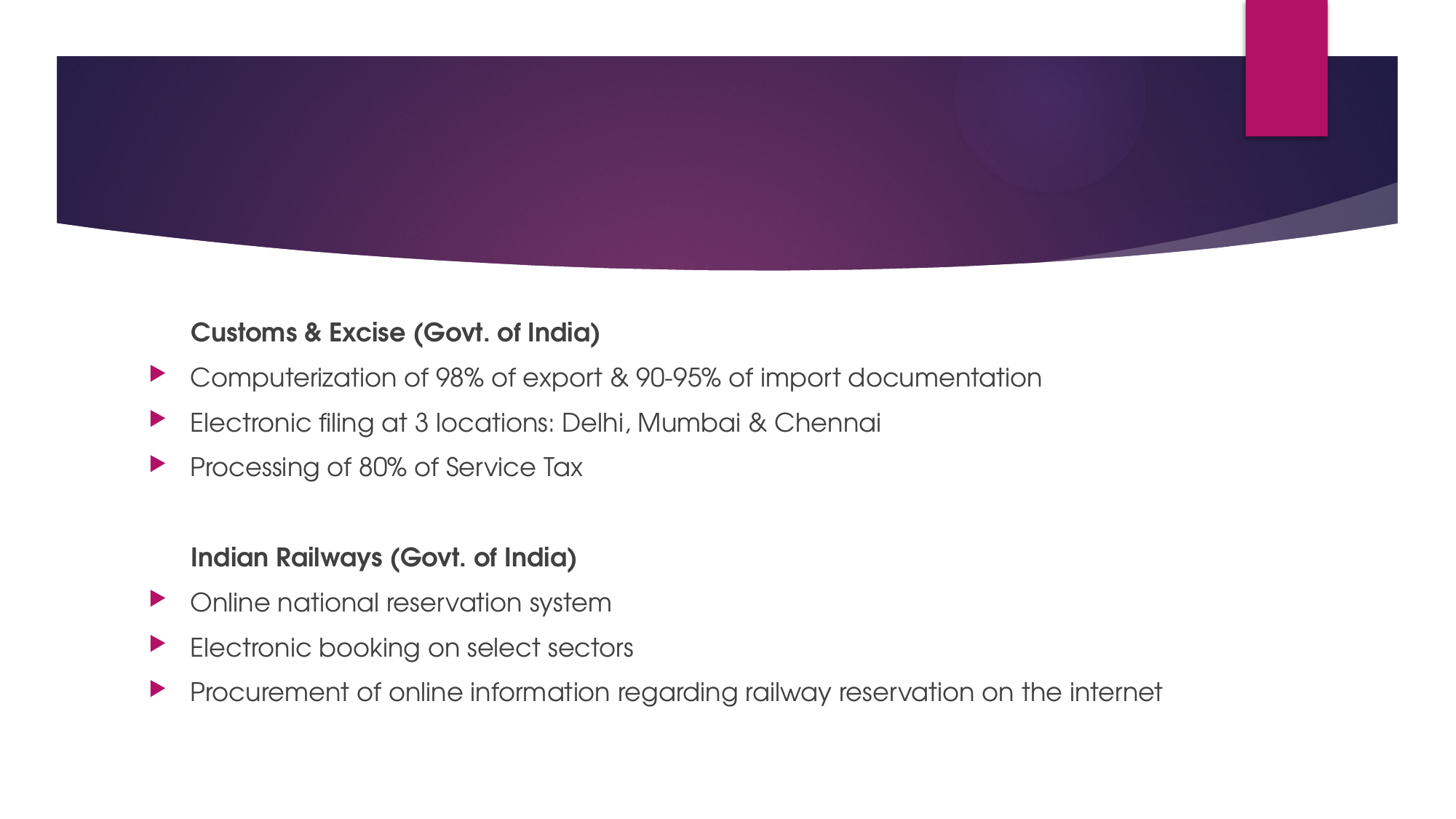

#
      Customs & Excise (Govt. of India)
Computerization of 98% of export & 90-95% of import documentation
Electronic filing at 3 locations: Delhi, Mumbai & Chennai
Processing of 80% of Service Tax

      Indian Railways (Govt. of India)
Online national reservation system
Electronic booking on select sectors
Procurement of online information regarding railway reservation on the internet